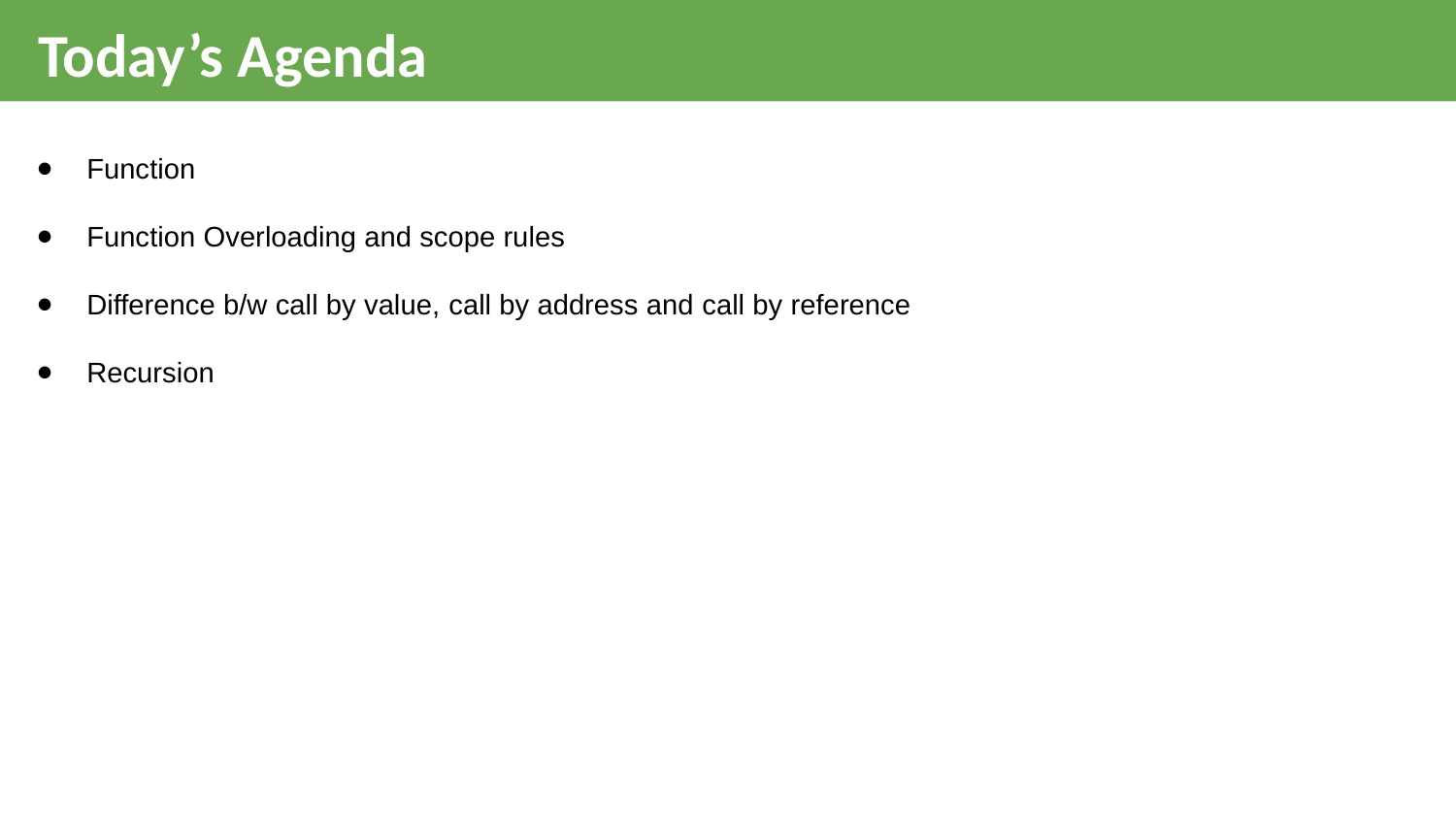

Today’s Agenda
Function
Function Overloading and scope rules
Difference b/w call by value, call by address and call by reference
Recursion